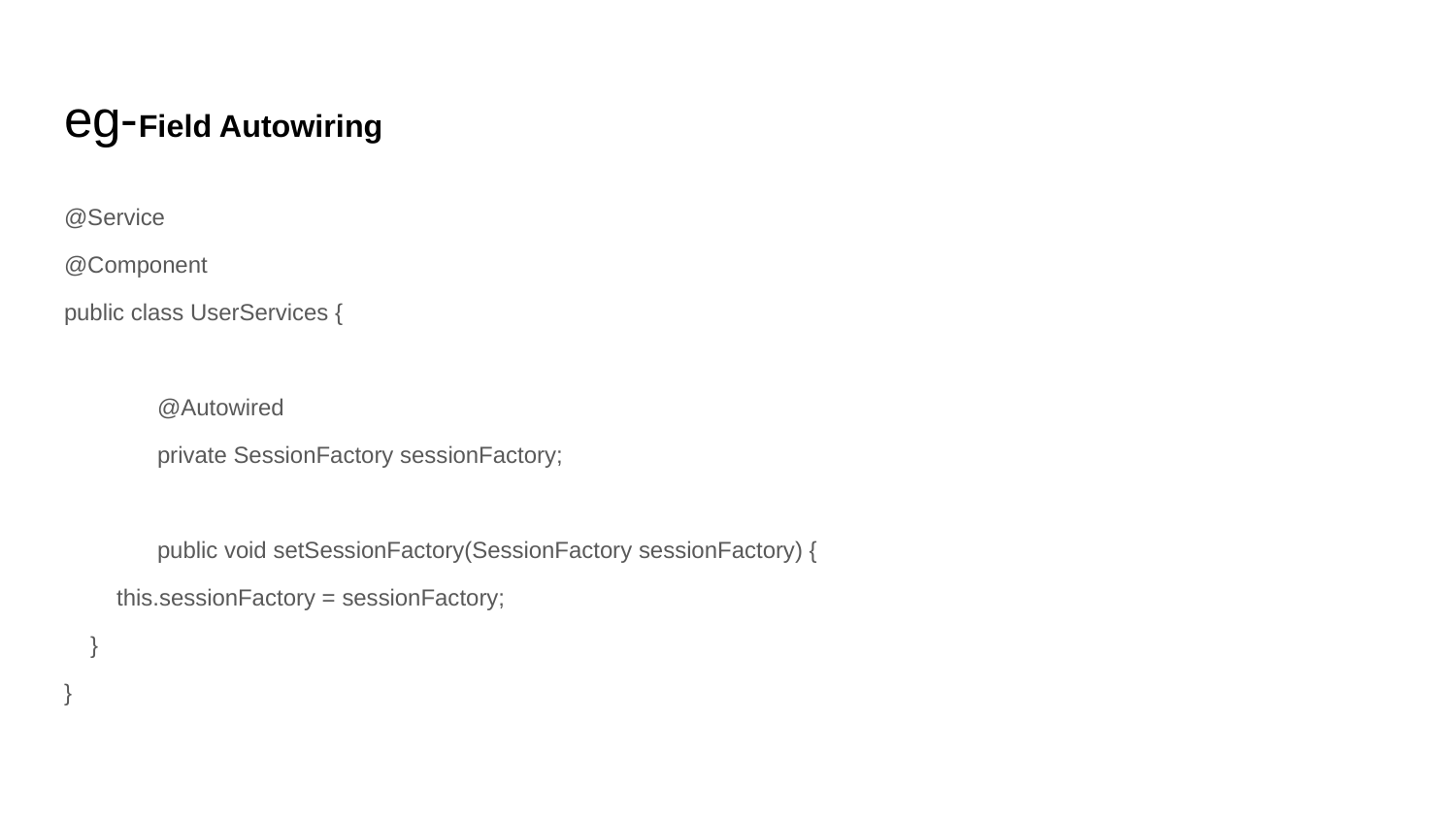

# eg-Field Autowiring

@Service
@Component
public class UserServices {

	@Autowired
	private SessionFactory sessionFactory;

	public void setSessionFactory(SessionFactory sessionFactory) {
        this.sessionFactory = sessionFactory;
    }
}